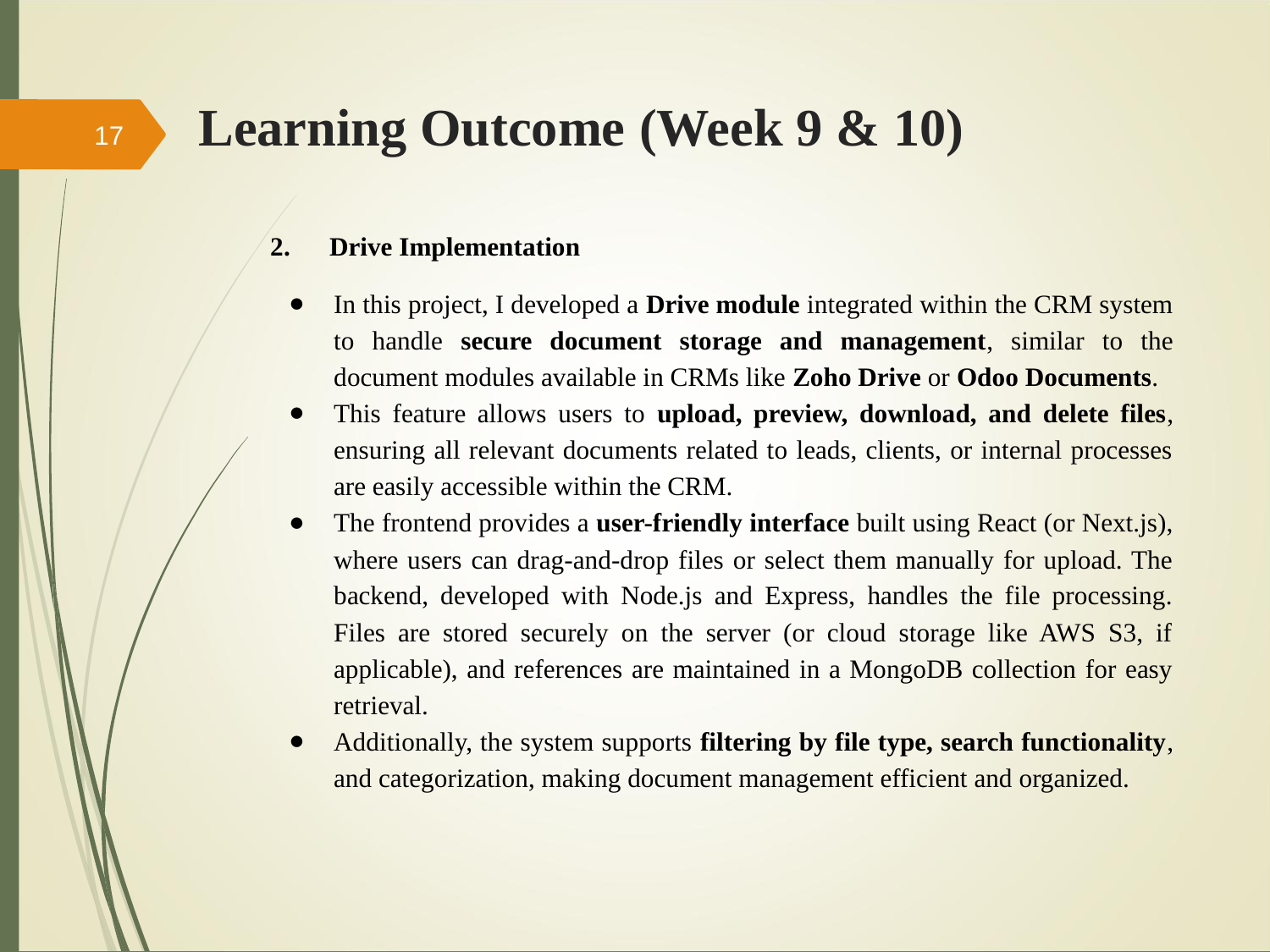

# Learning Outcome (Week 9 & 10)
17
2.      Drive Implementation
In this project, I developed a Drive module integrated within the CRM system to handle secure document storage and management, similar to the document modules available in CRMs like Zoho Drive or Odoo Documents.
This feature allows users to upload, preview, download, and delete files, ensuring all relevant documents related to leads, clients, or internal processes are easily accessible within the CRM.
The frontend provides a user-friendly interface built using React (or Next.js), where users can drag-and-drop files or select them manually for upload. The backend, developed with Node.js and Express, handles the file processing. Files are stored securely on the server (or cloud storage like AWS S3, if applicable), and references are maintained in a MongoDB collection for easy retrieval.
Additionally, the system supports filtering by file type, search functionality, and categorization, making document management efficient and organized.